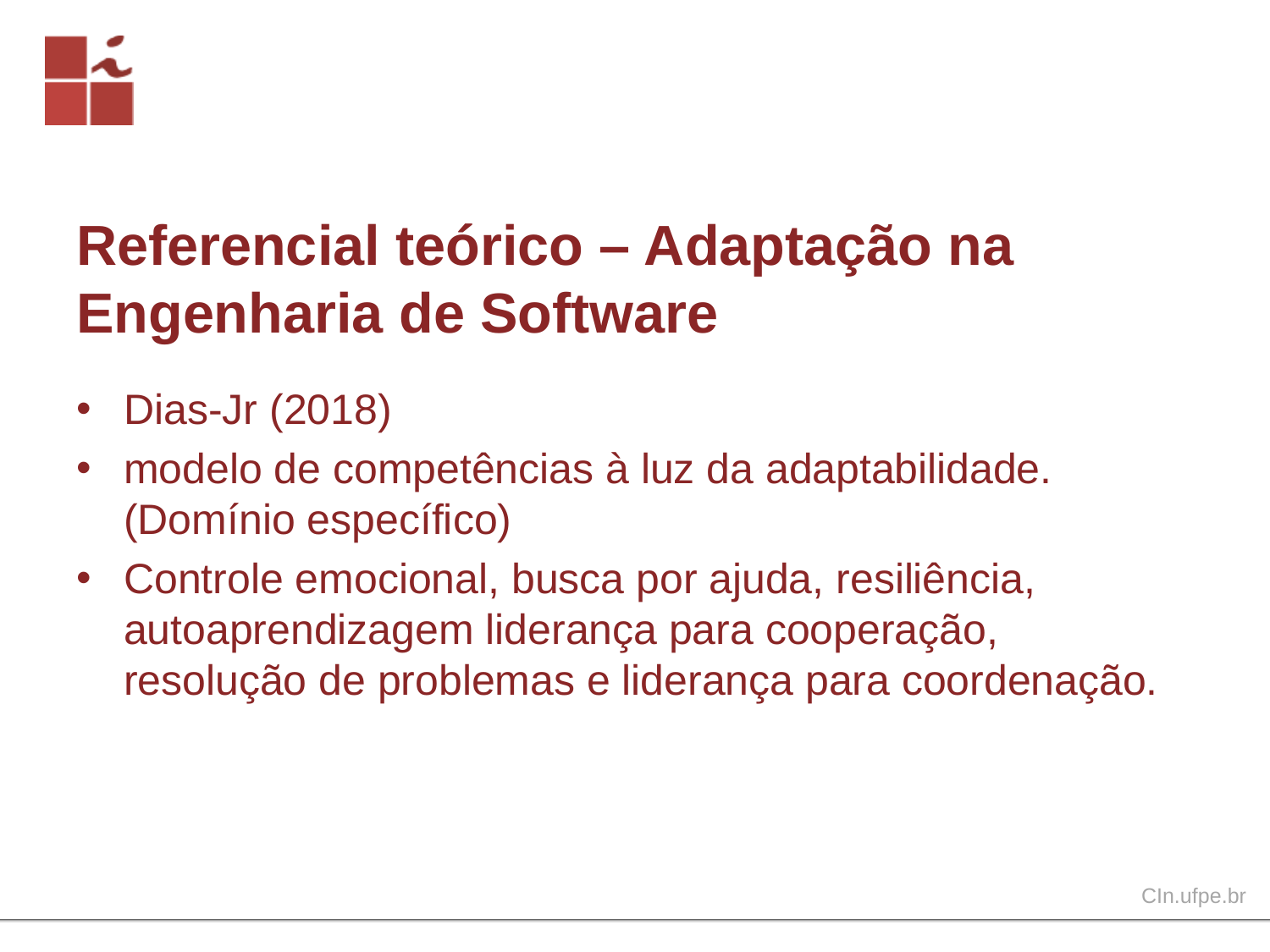

# Referencial teórico – Adaptação na Engenharia de Software
Dias-Jr (2018)
modelo de competências à luz da adaptabilidade. (Domínio específico)
Controle emocional, busca por ajuda, resiliência, autoaprendizagem liderança para cooperação, resolução de problemas e liderança para coordenação.